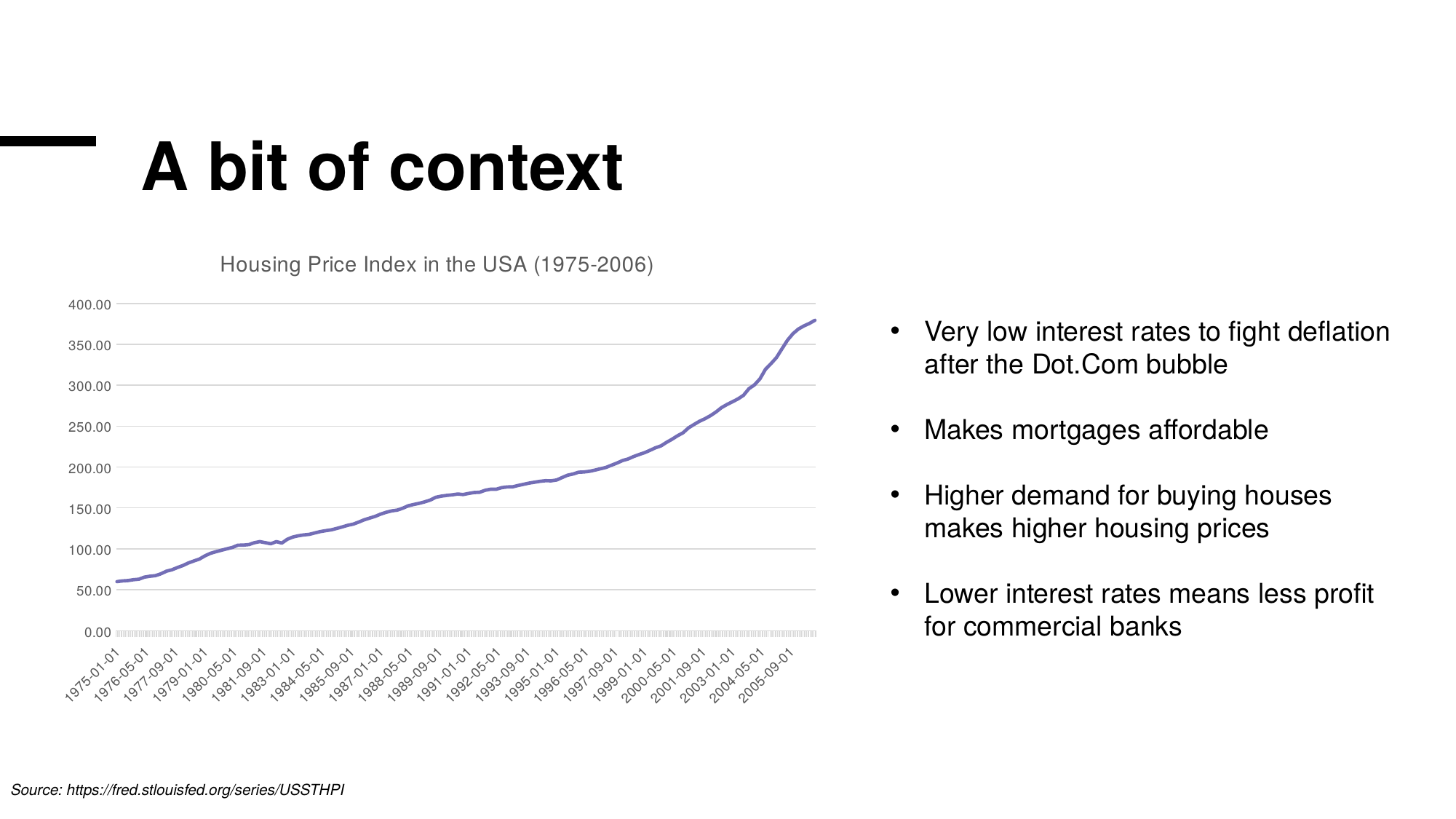

# A bit of context

### Chart: Housing Price Index in the USA (1975-2006)

| Category | USSTHPI |
|---|---|
| 27395 | 59.88 |
| 27485 | 60.76 |
| 27576 | 61.17 |
| 27668 | 62.22 |
| 27760 | 62.85 |
| 27851 | 65.39 |
| 27942 | 66.51 |
| 28034 | 67.2 |
| 28126 | 69.48 |
| 28216 | 72.66 |
| 28307 | 74.35 |
| 28399 | 77.11 |
| 28491 | 79.55 |
| 28581 | 82.73 |
| 28672 | 85.14 |
| 28764 | 87.46 |
| 28856 | 91.37 |
| 28946 | 94.46 |
| 29037 | 96.46 |
| 29129 | 98.25 |
| 29221 | 100.0 |
| 29312 | 101.62 |
| 29403 | 104.44 |
| 29495 | 104.52 |
| 29587 | 105.18 |
| 29677 | 107.4 |
| 29768 | 108.8 |
| 29860 | 107.5 |
| 29952 | 106.14 |
| 30042 | 108.81 |
| 30133 | 107.02 |
| 30225 | 111.7 |
| 30317 | 114.43 |
| 30407 | 115.94 |
| 30498 | 116.96 |
| 30590 | 117.65 |
| 30682 | 119.42 |
| 30773 | 121.04 |
| 30864 | 122.17 |
| 30956 | 123.16 |
| 31048 | 124.9 |
| 31138 | 126.78 |
| 31229 | 128.75 |
| 31321 | 130.18 |
| 31413 | 132.72 |
| 31503 | 135.5 |
| 31594 | 137.56 |
| 31686 | 139.69 |
| 31778 | 142.46 |
| 31868 | 144.68 |
| 31959 | 146.35 |
| 32051 | 147.3 |
| 32143 | 149.59 |
| 32234 | 152.59 |
| 32325 | 154.17 |
| 32417 | 155.59 |
| 32509 | 157.4 |
| 32599 | 159.56 |
| 32690 | 162.96 |
| 32782 | 164.31 |
| 32874 | 165.25 |
| 32964 | 165.93 |
| 33055 | 166.96 |
| 33147 | 166.31 |
| 33239 | 167.68 |
| 33329 | 168.8 |
| 33420 | 169.13 |
| 33512 | 171.5 |
| 33604 | 172.82 |
| 33695 | 172.78 |
| 33786 | 174.75 |
| 33878 | 175.63 |
| 33970 | 175.71 |
| 34060 | 177.39 |
| 34151 | 178.83 |
| 34243 | 180.29 |
| 34335 | 181.42 |
| 34425 | 182.5 |
| 34516 | 183.25 |
| 34608 | 183.1 |
| 34700 | 184.06 |
| 34790 | 187.09 |
| 34881 | 189.97 |
| 34973 | 191.43 |
| 35065 | 193.58 |
| 35156 | 193.89 |
| 35247 | 194.76 |
| 35339 | 196.28 |
| 35431 | 197.9 |
| 35521 | 199.53 |
| 35612 | 202.25 |
| 35704 | 204.88 |
| 35796 | 207.95 |
| 35886 | 209.81 |
| 35977 | 212.75 |
| 36069 | 215.26 |
| 36161 | 217.52 |
| 36251 | 220.43 |
| 36342 | 223.55 |
| 36434 | 225.85 |
| 36526 | 230.17 |
| 36617 | 233.92 |
| 36708 | 238.19 |
| 36800 | 241.83 |
| 36892 | 247.82 |
| 36982 | 251.97 |
| 37073 | 255.88 |
| 37165 | 259.05 |
| 37257 | 262.77 |
| 37347 | 267.24 |
| 37438 | 272.55 |
| 37530 | 276.42 |
| 37622 | 279.78 |
| 37712 | 283.2 |
| 37803 | 287.57 |
| 37895 | 295.71 |
| 37987 | 300.36 |
| 38078 | 307.69 |
| 38169 | 319.4 |
| 38261 | 326.24 |
| 38353 | 333.72 |
| 38443 | 344.41 |
| 38534 | 354.89 |
| 38626 | 362.92 |
| 38718 | 368.67 |
| 38808 | 372.45 |
| 38899 | 375.51 |
| 38991 | 379.35 |
Very low interest rates to fight deflation after the Dot.Com bubble

Makes mortgages affordable

Higher demand for buying houses makes higher housing prices

Lower interest rates means less profit for commercial banks

Source: https://fred.stlouisfed.org/series/USSTHPI